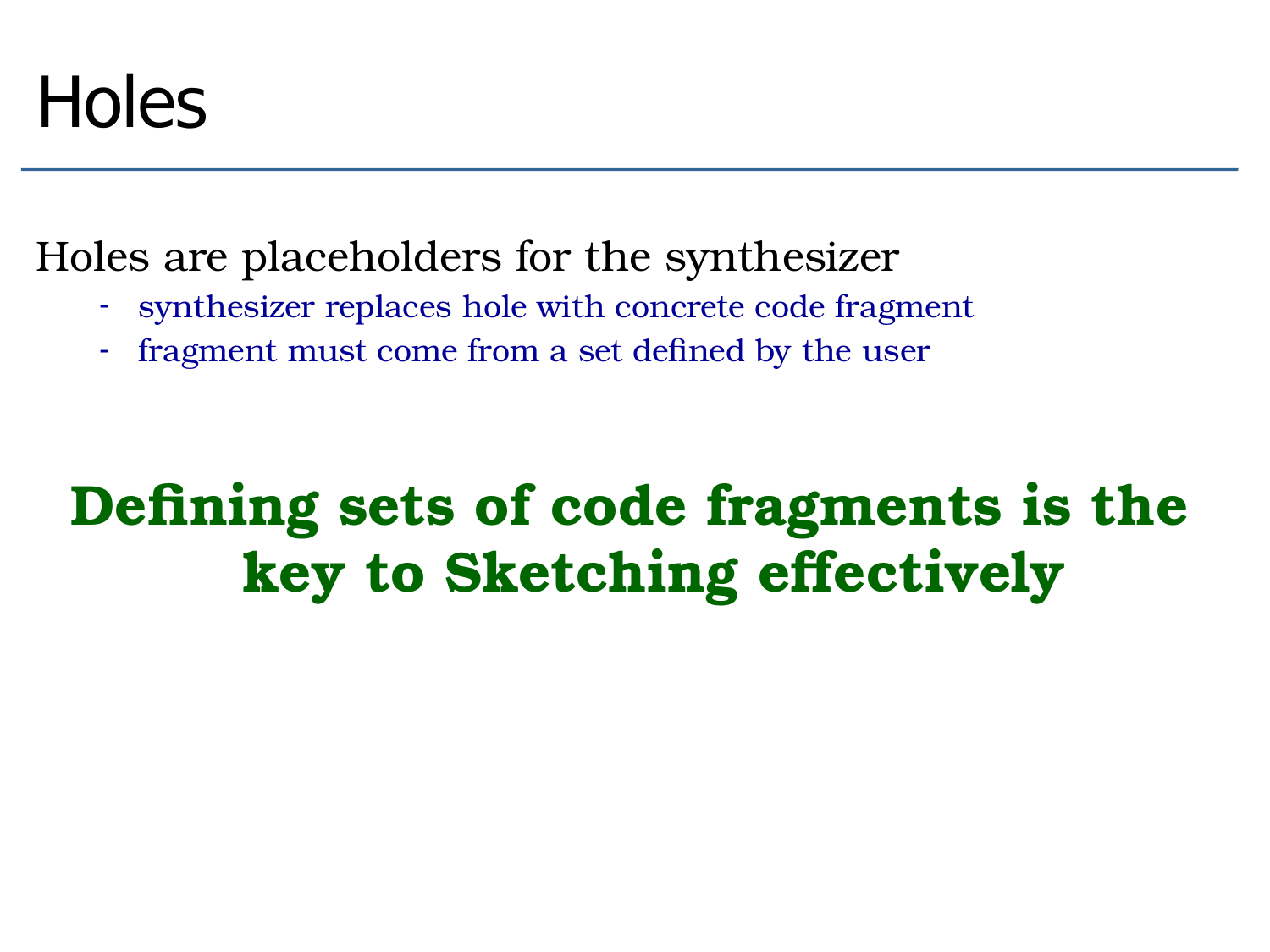

# Holes
Holes are placeholders for the synthesizer
synthesizer replaces hole with concrete code fragment
fragment must come from a set defined by the user

Defining sets of code fragments is the key to Sketching effectively